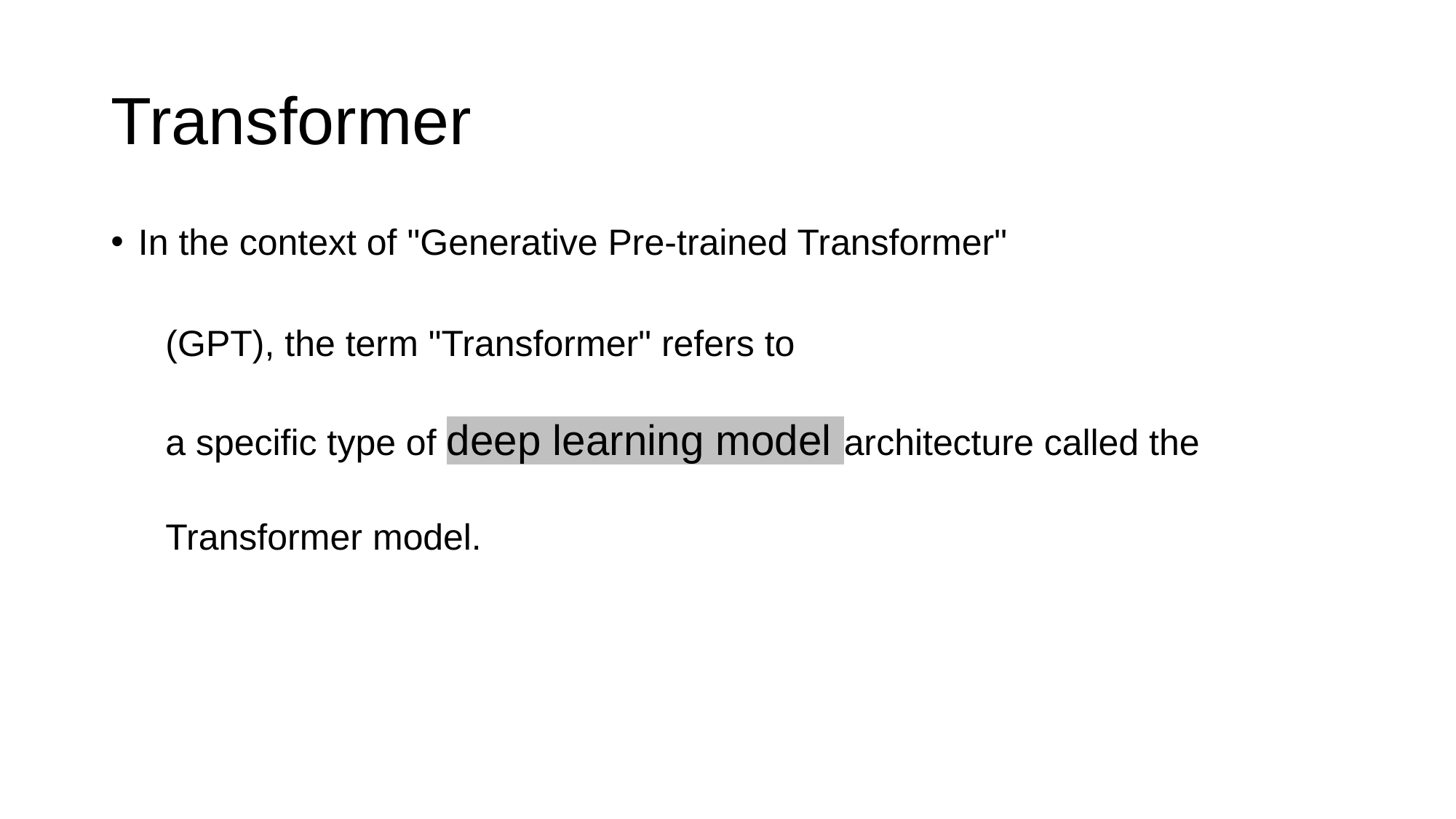

# Transformer
In the context of "Generative Pre-trained Transformer"

(GPT), the term "Transformer" refers to

a specific type of deep learning model architecture called the

Transformer model.